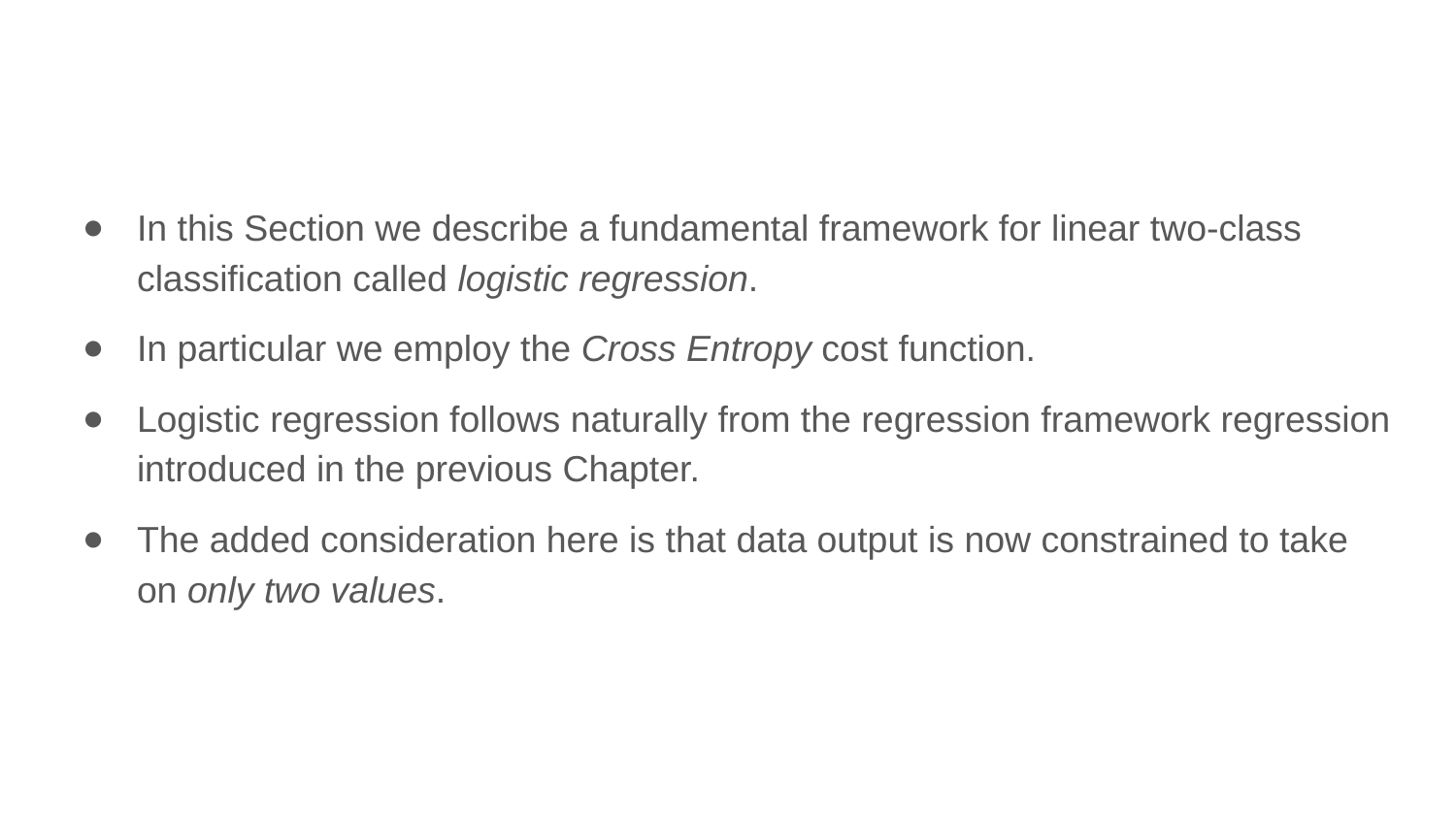

In this Section we describe a fundamental framework for linear two-class classification called logistic regression.
In particular we employ the Cross Entropy cost function.
Logistic regression follows naturally from the regression framework regression introduced in the previous Chapter.
The added consideration here is that data output is now constrained to take on only two values.